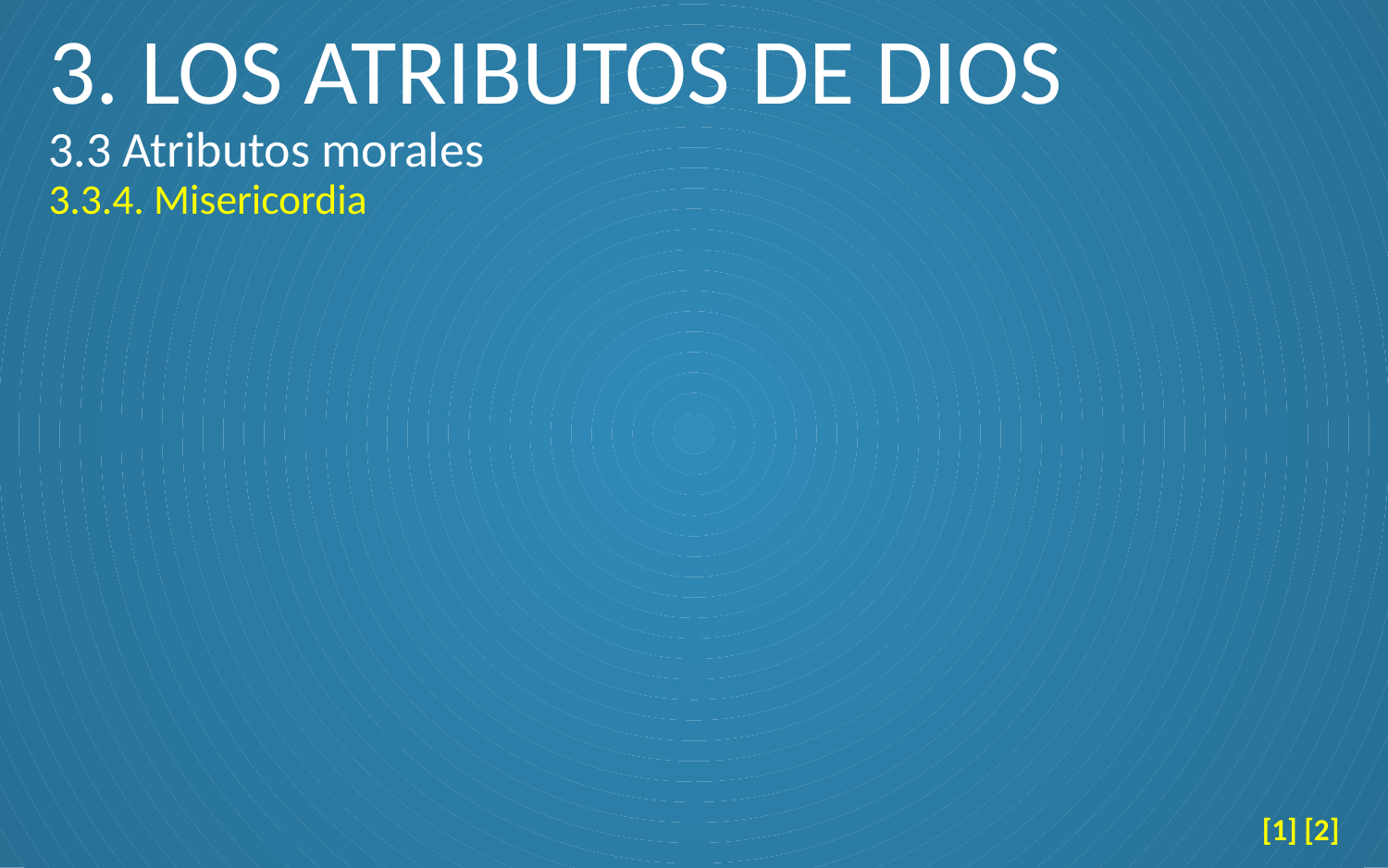

# 3. LOS ATRIBUTOS DE DIOS 3.3 Atributos morales 3.3.4. Misericordia

[1] [2]